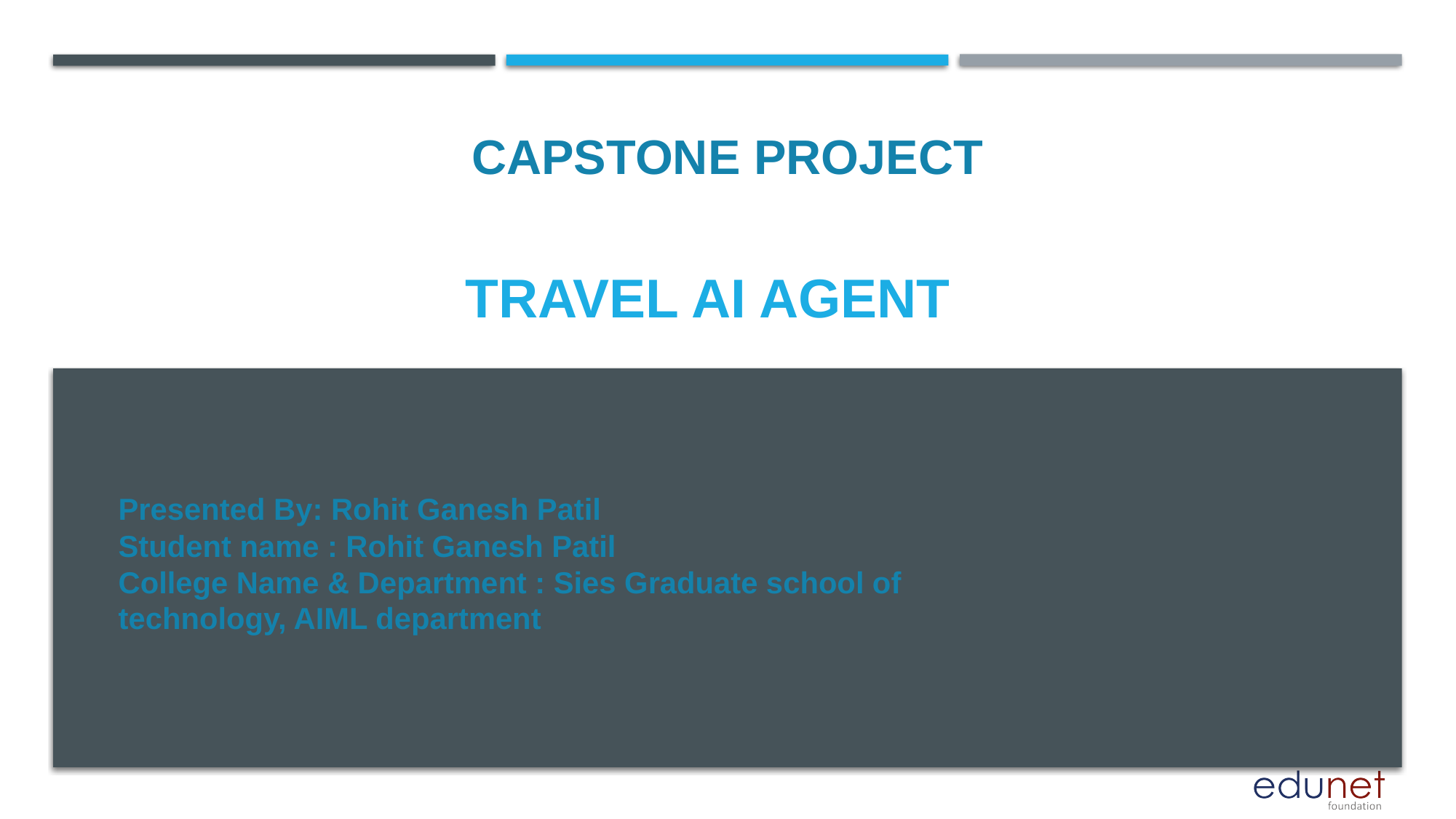

CAPSTONE PROJECT
# Travel Ai agent
Presented By: Rohit Ganesh Patil
Student name : Rohit Ganesh Patil
College Name & Department : Sies Graduate school of technology, AIML department